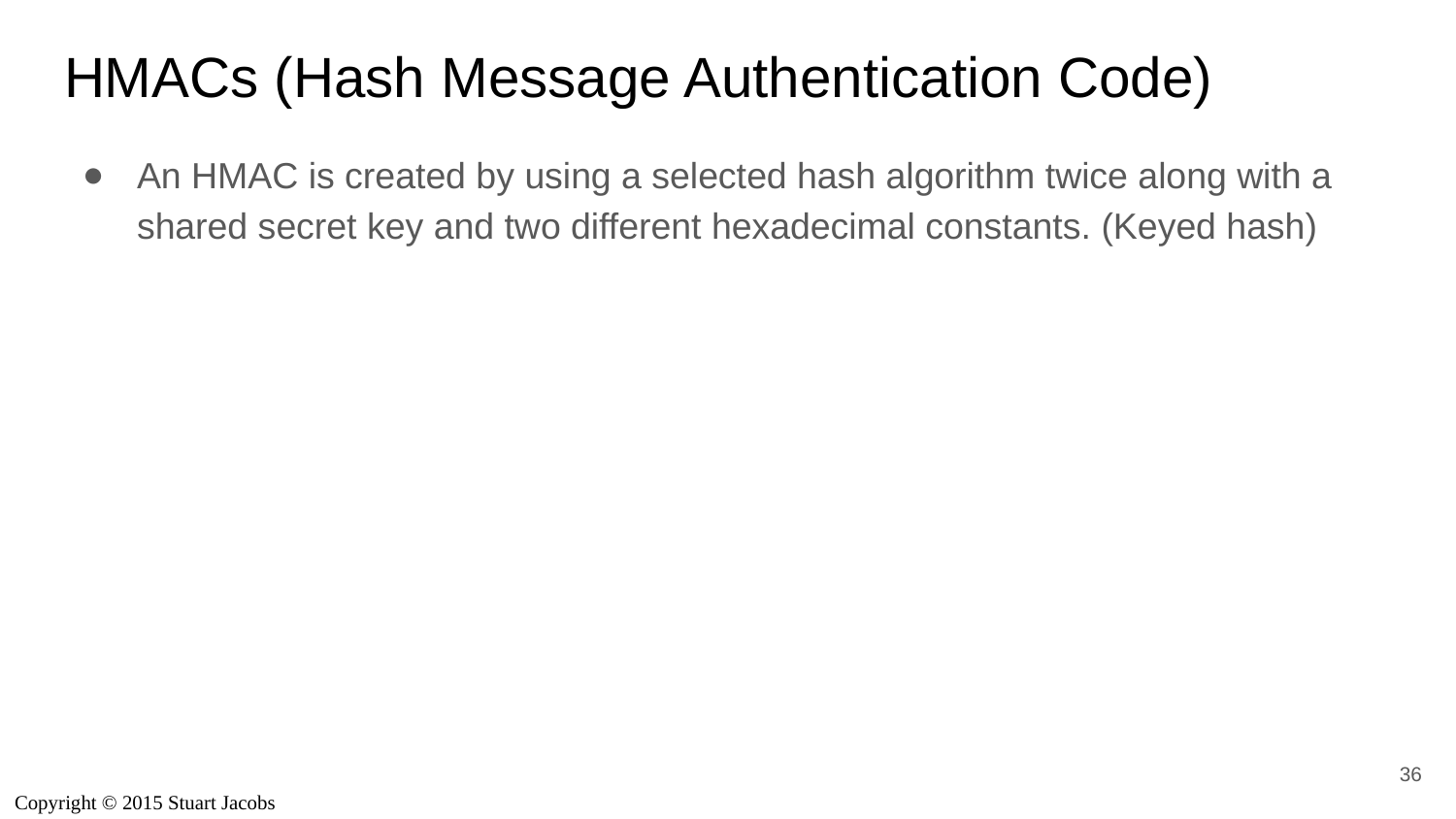

# HMACs (Hash Message Authentication Code)
An HMAC is created by using a selected hash algorithm twice along with a shared secret key and two different hexadecimal constants. (Keyed hash)

36
Copyright © 2015 Stuart Jacobs